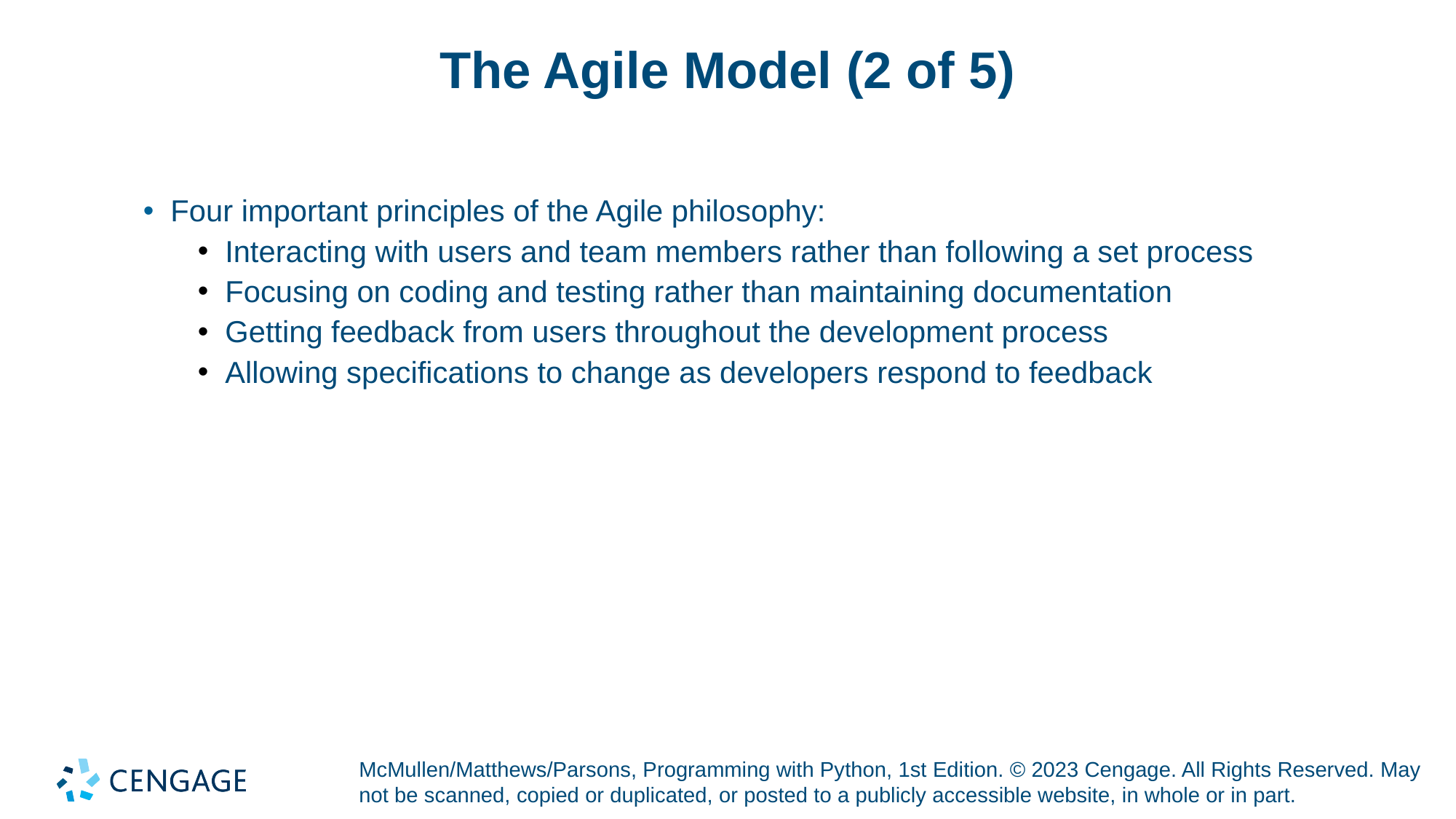

# The Agile Model (2 of 5)
Four important principles of the Agile philosophy:
Interacting with users and team members rather than following a set process
Focusing on coding and testing rather than maintaining documentation
Getting feedback from users throughout the development process
Allowing specifications to change as developers respond to feedback